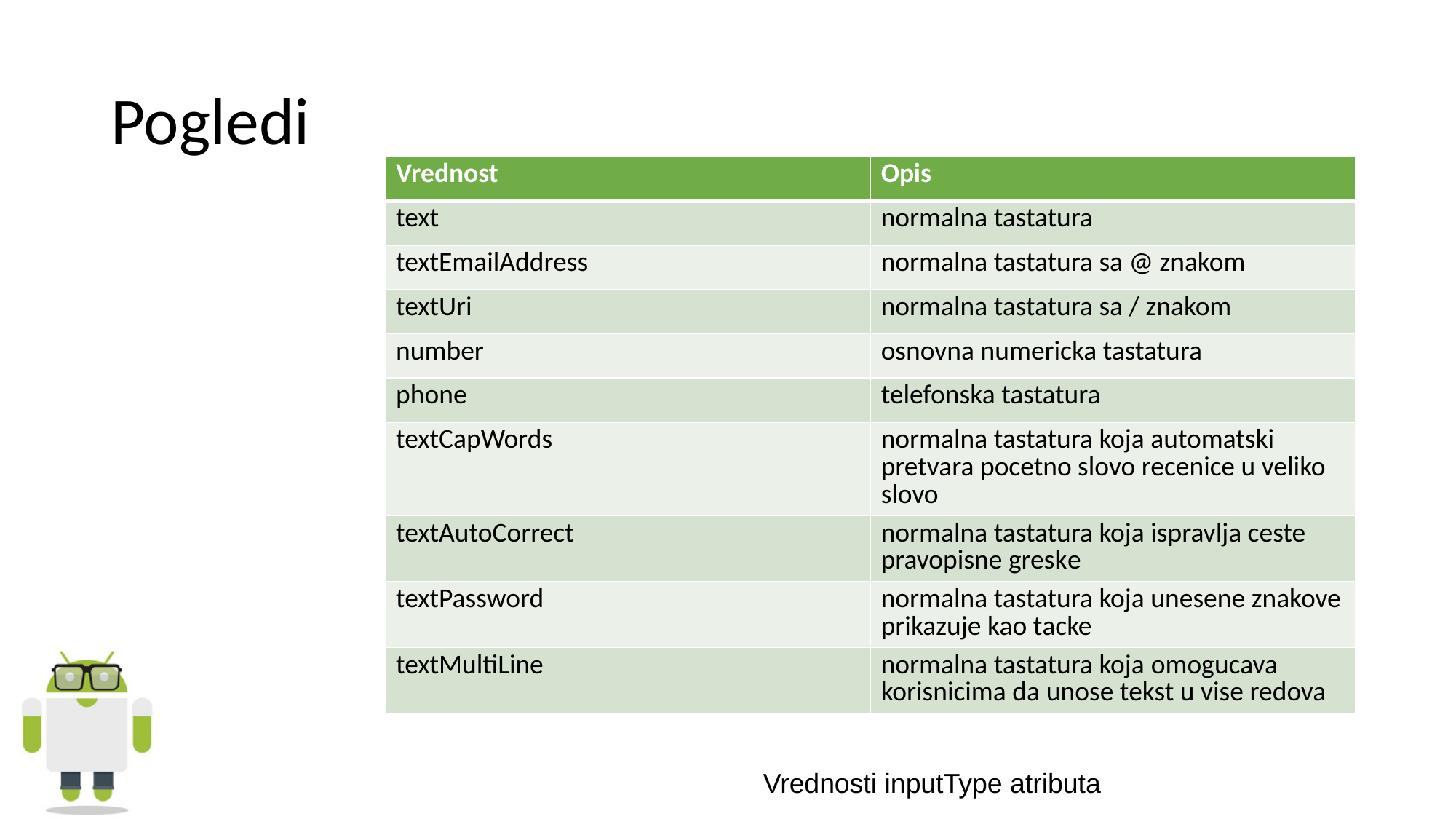

# Pogledi
| Vrednost | Opis |
| --- | --- |
| text | normalna tastatura |
| textEmailAddress | normalna tastatura sa @ znakom |
| textUri | normalna tastatura sa / znakom |
| number | osnovna numericka tastatura |
| phone | telefonska tastatura |
| textCapWords | normalna tastatura koja automatski pretvara pocetno slovo recenice u veliko slovo |
| textAutoCorrect | normalna tastatura koja ispravlja ceste pravopisne greske |
| textPassword | normalna tastatura koja unesene znakove prikazuje kao tacke |
| textMultiLine | normalna tastatura koja omogucava korisnicima da unose tekst u vise redova |
Vrednosti inputType atributa